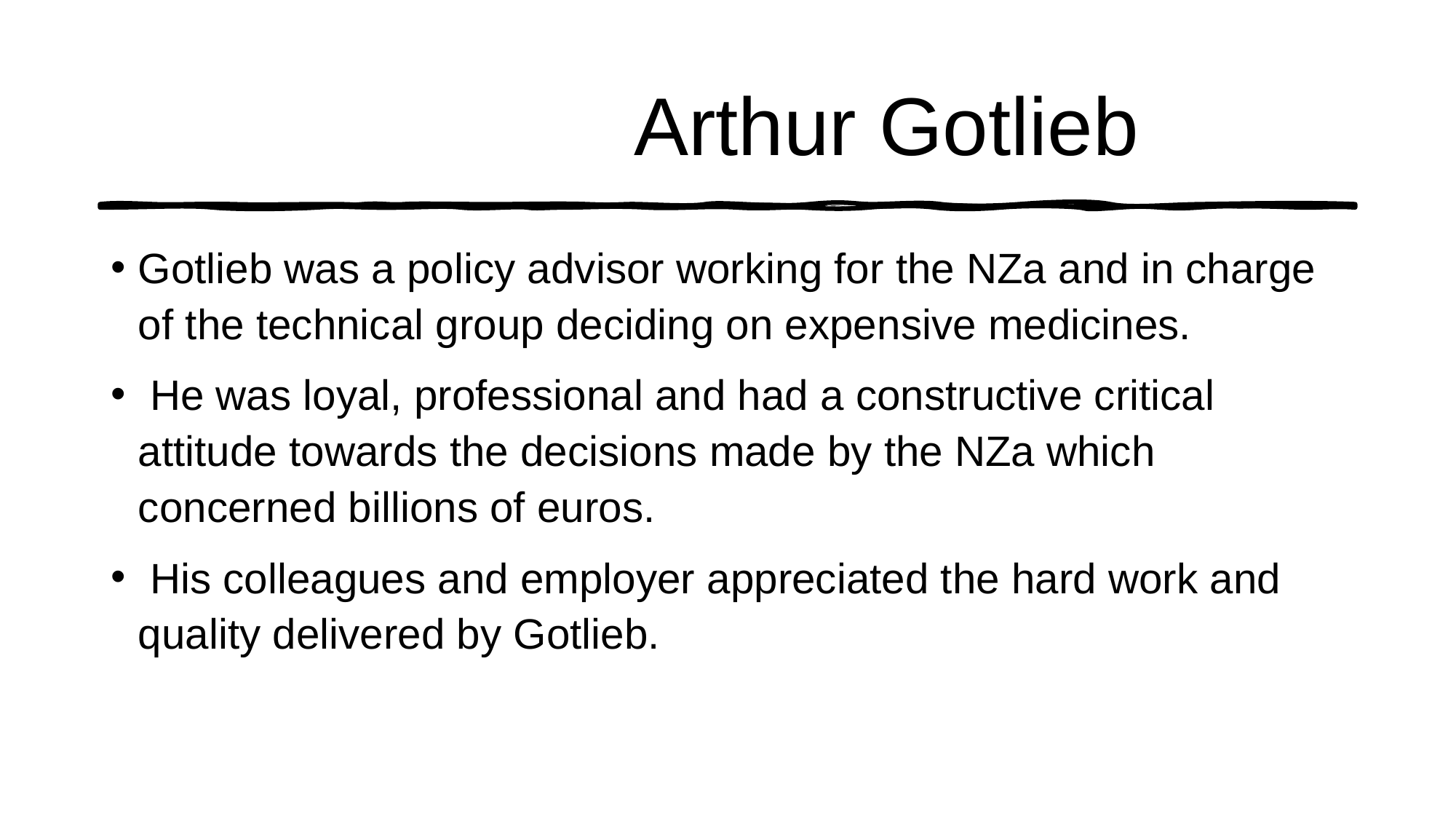

# Arthur Gotlieb
Gotlieb was a policy advisor working for the NZa and in charge of the technical group deciding on expensive medicines.
 He was loyal, professional and had a constructive critical attitude towards the decisions made by the NZa which concerned billions of euros.
 His colleagues and employer appreciated the hard work and quality delivered by Gotlieb.